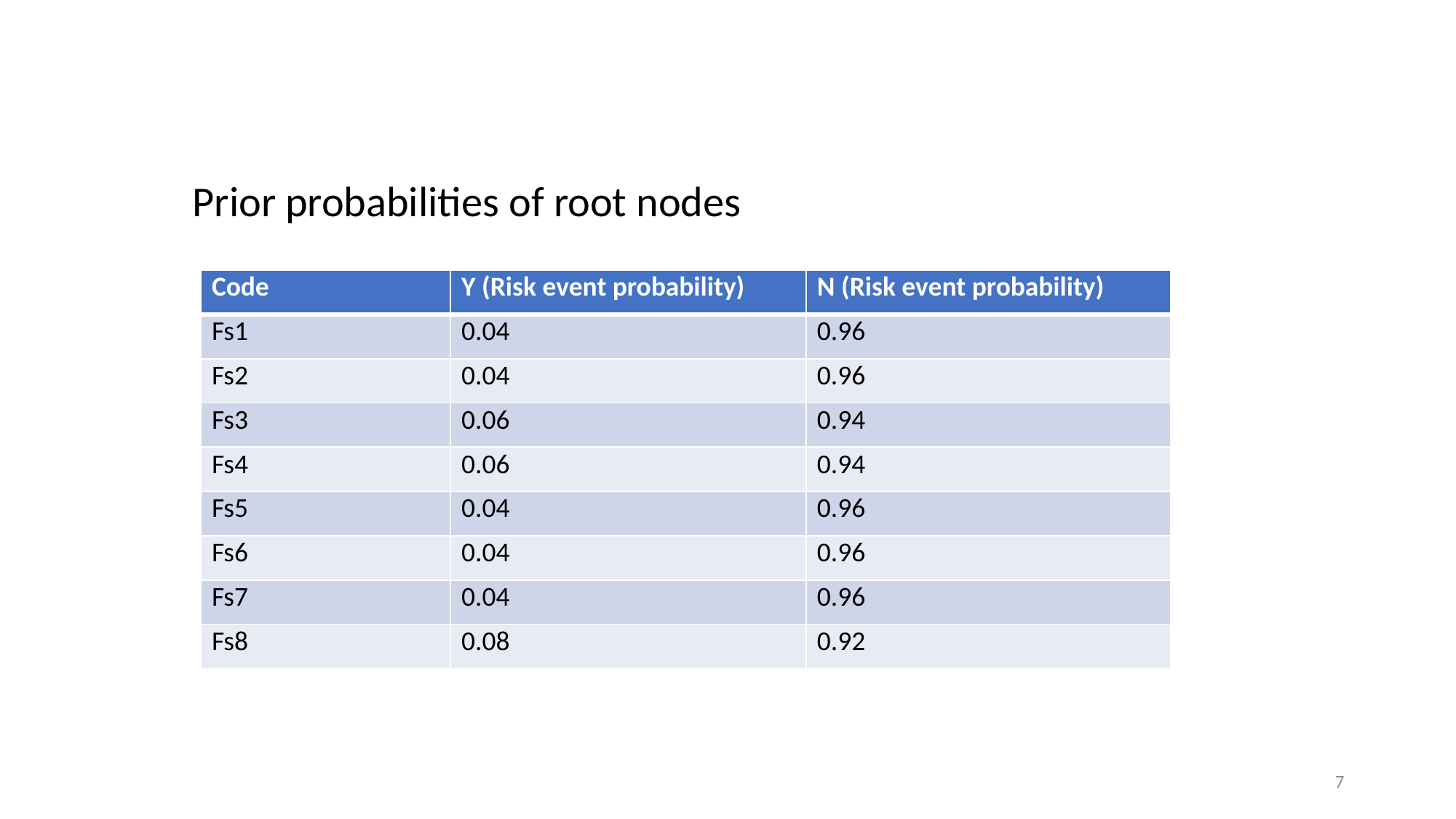

# Prior probabilities of root nodes
| Code | Y (Risk event probability) | N (Risk event probability) |
| --- | --- | --- |
| Fs1 | 0.04 | 0.96 |
| Fs2 | 0.04 | 0.96 |
| Fs3 | 0.06 | 0.94 |
| Fs4 | 0.06 | 0.94 |
| Fs5 | 0.04 | 0.96 |
| Fs6 | 0.04 | 0.96 |
| Fs7 | 0.04 | 0.96 |
| Fs8 | 0.08 | 0.92 |
7